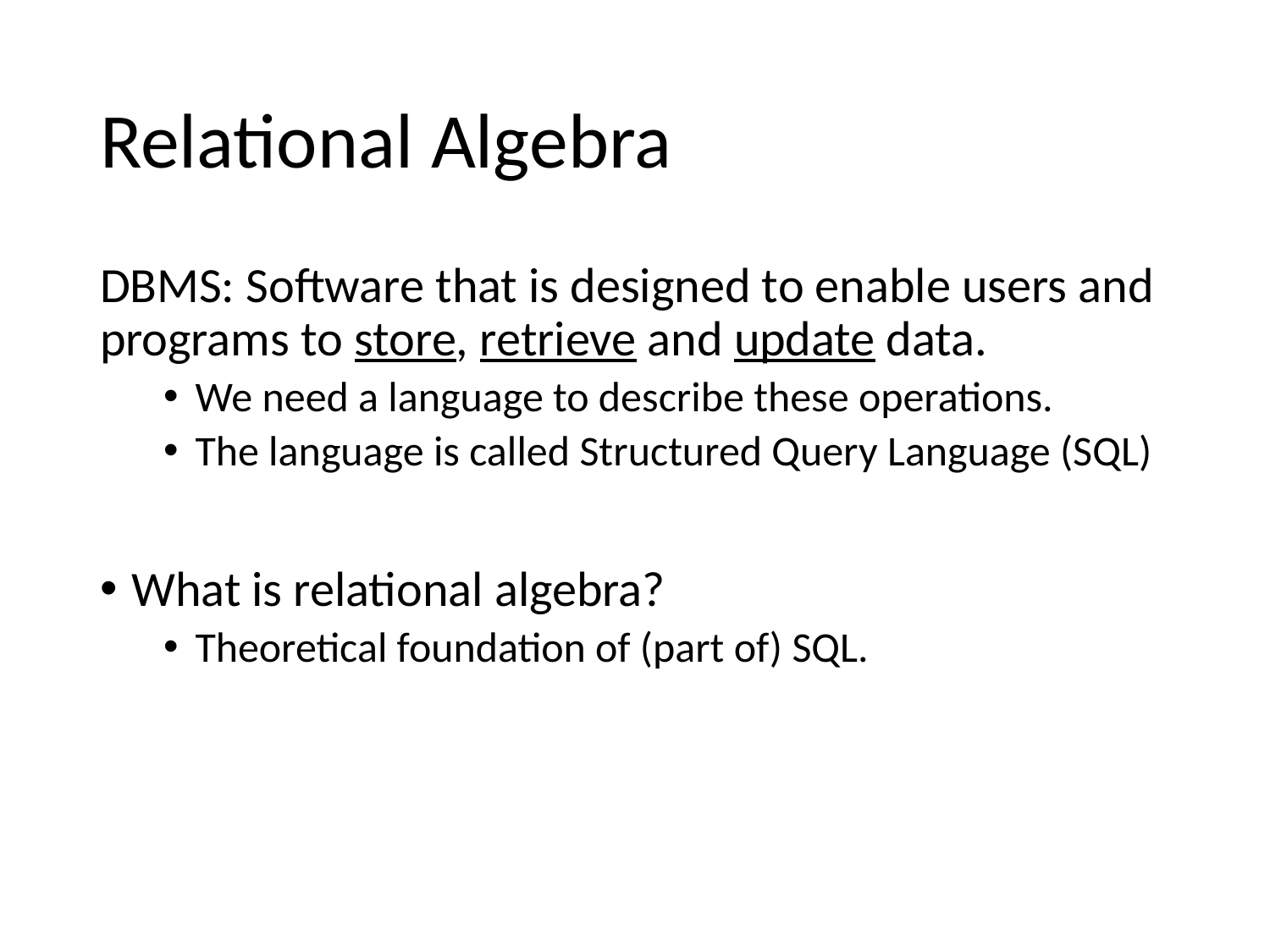

# Relational Algebra
DBMS: Software that is designed to enable users and programs to store, retrieve and update data.
We need a language to describe these operations.
The language is called Structured Query Language (SQL)

What is relational algebra?
Theoretical foundation of (part of) SQL.